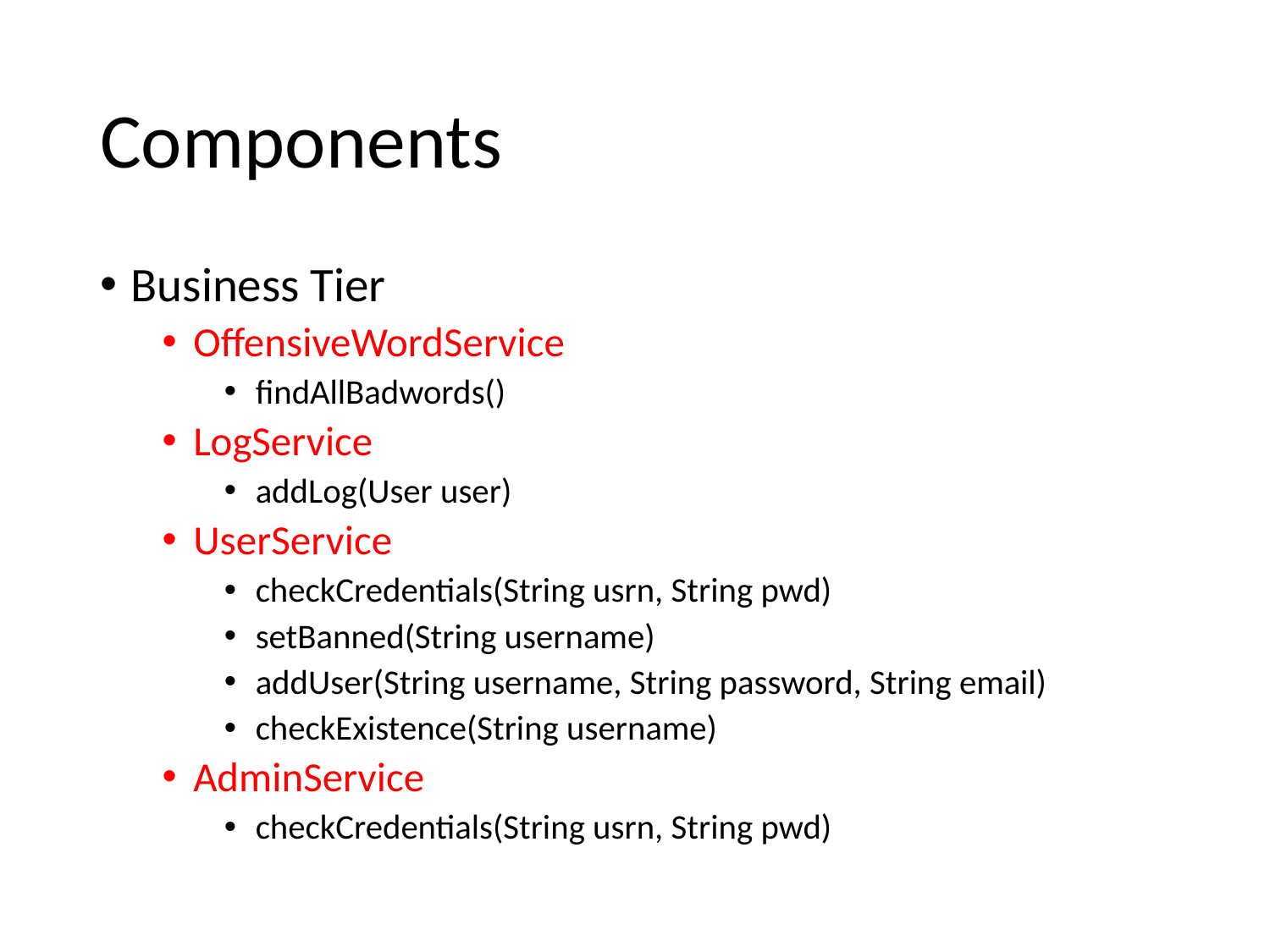

# Components
Business Tier
OffensiveWordService
findAllBadwords()
LogService
addLog(User user)
UserService
checkCredentials(String usrn, String pwd)
setBanned(String username)
addUser(String username, String password, String email)
checkExistence(String username)
AdminService
checkCredentials(String usrn, String pwd)